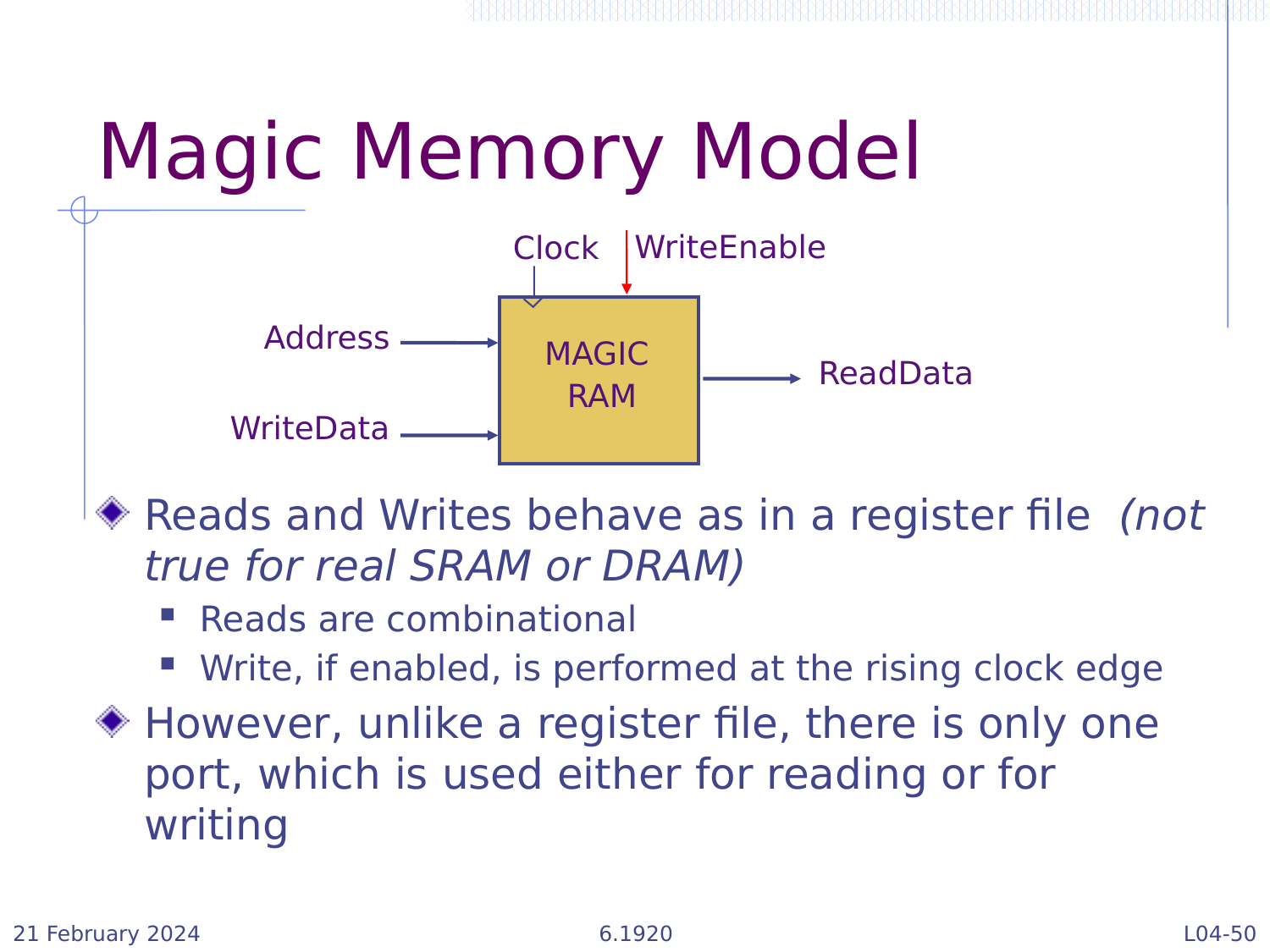

# Magic Memory Model
WriteEnable
Clock

Address
MAGIC
 RAM

ReadData

WriteData

Reads and Writes behave as in a register file  (not true for real SRAM or DRAM)
Reads are combinational
Write, if enabled, is performed at the rising clock edge
However, unlike a register file, there is only one port, which is used either for reading or for writing
21 February 2024
6.1920
L04-50